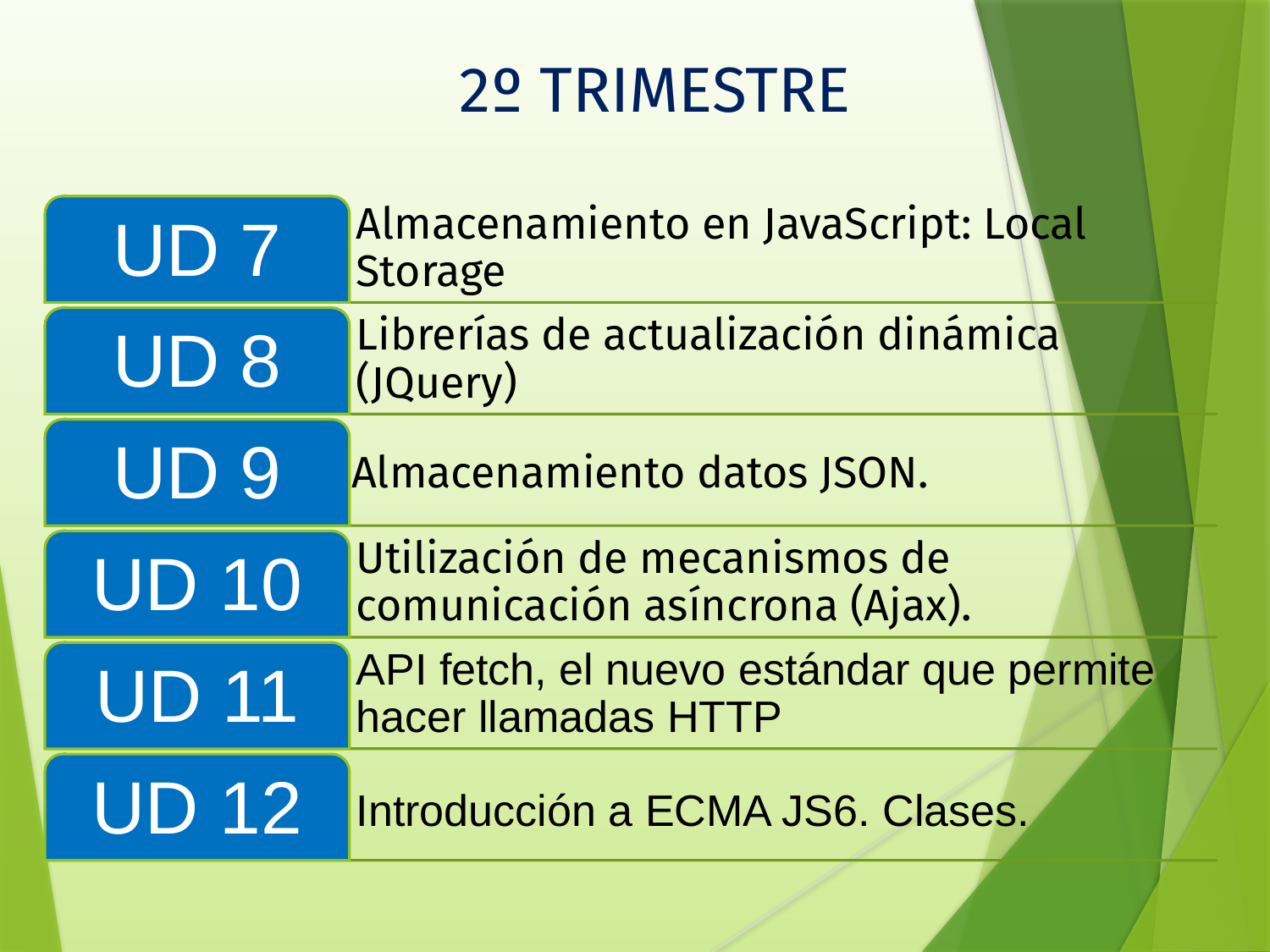

2º TRIMESTRE
Almacenamiento en JavaScript: Local Storage
UD 7
Librerías de actualización dinámica (JQuery)
UD 8
Almacenamiento datos JSON.
UD 9
Utilización de mecanismos de comunicación asíncrona (Ajax).
UD 10
API fetch, el nuevo estándar que permite hacer llamadas HTTP
UD 11
Introducción a ECMA JS6. Clases.
UD 12